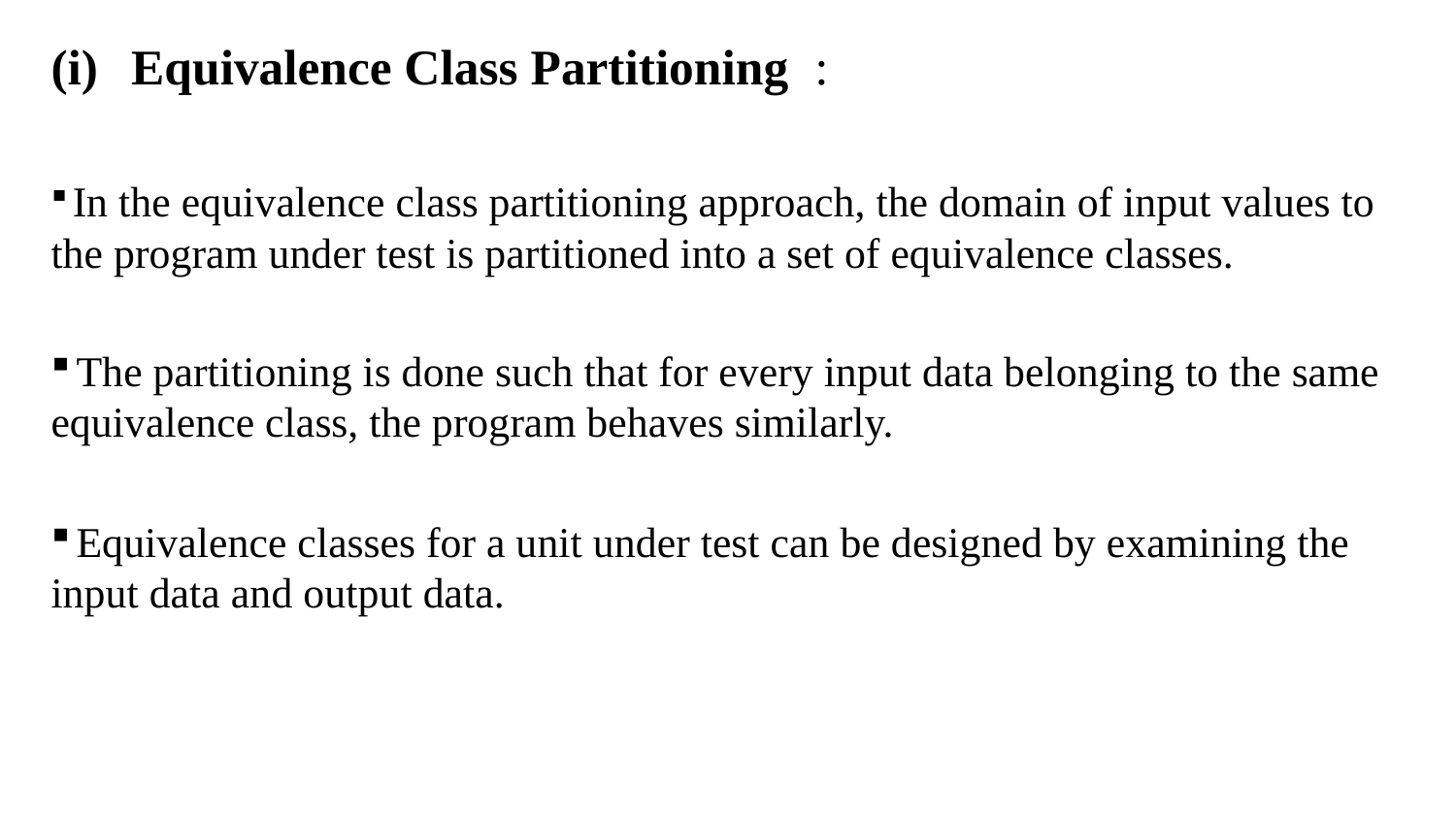

Equivalence Class Partitioning  :

 In the equivalence class partitioning approach, the domain of input values to the program under test is partitioned into a set of equivalence classes.

 The partitioning is done such that for every input data belonging to the same equivalence class, the program behaves similarly.

 Equivalence classes for a unit under test can be designed by examining the input data and output data.